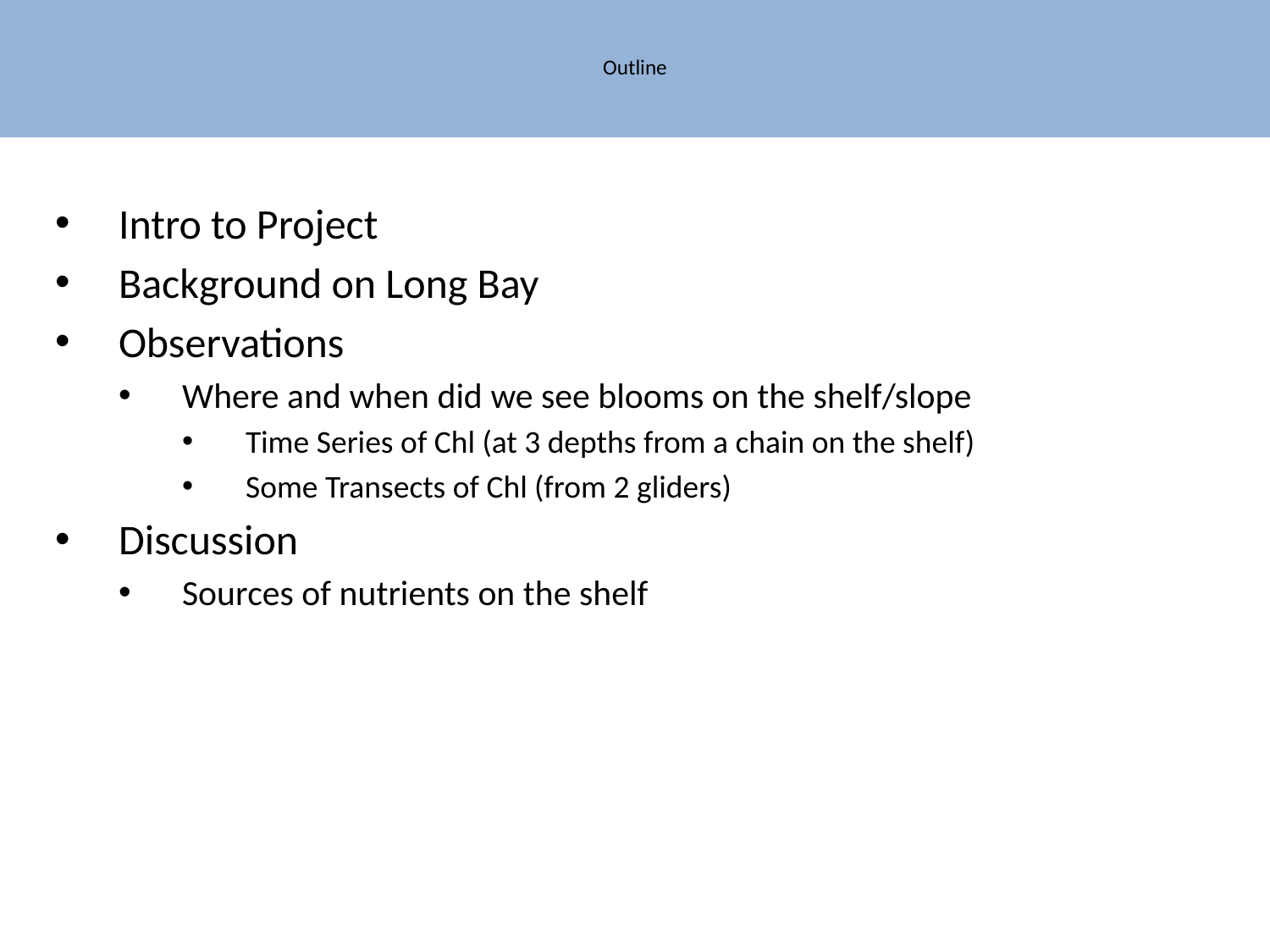

# Outline
Intro to Project
Background on Long Bay
Observations
Where and when did we see blooms on the shelf/slope
Time Series of Chl (at 3 depths from a chain on the shelf)
Some Transects of Chl (from 2 gliders)
Discussion
Sources of nutrients on the shelf